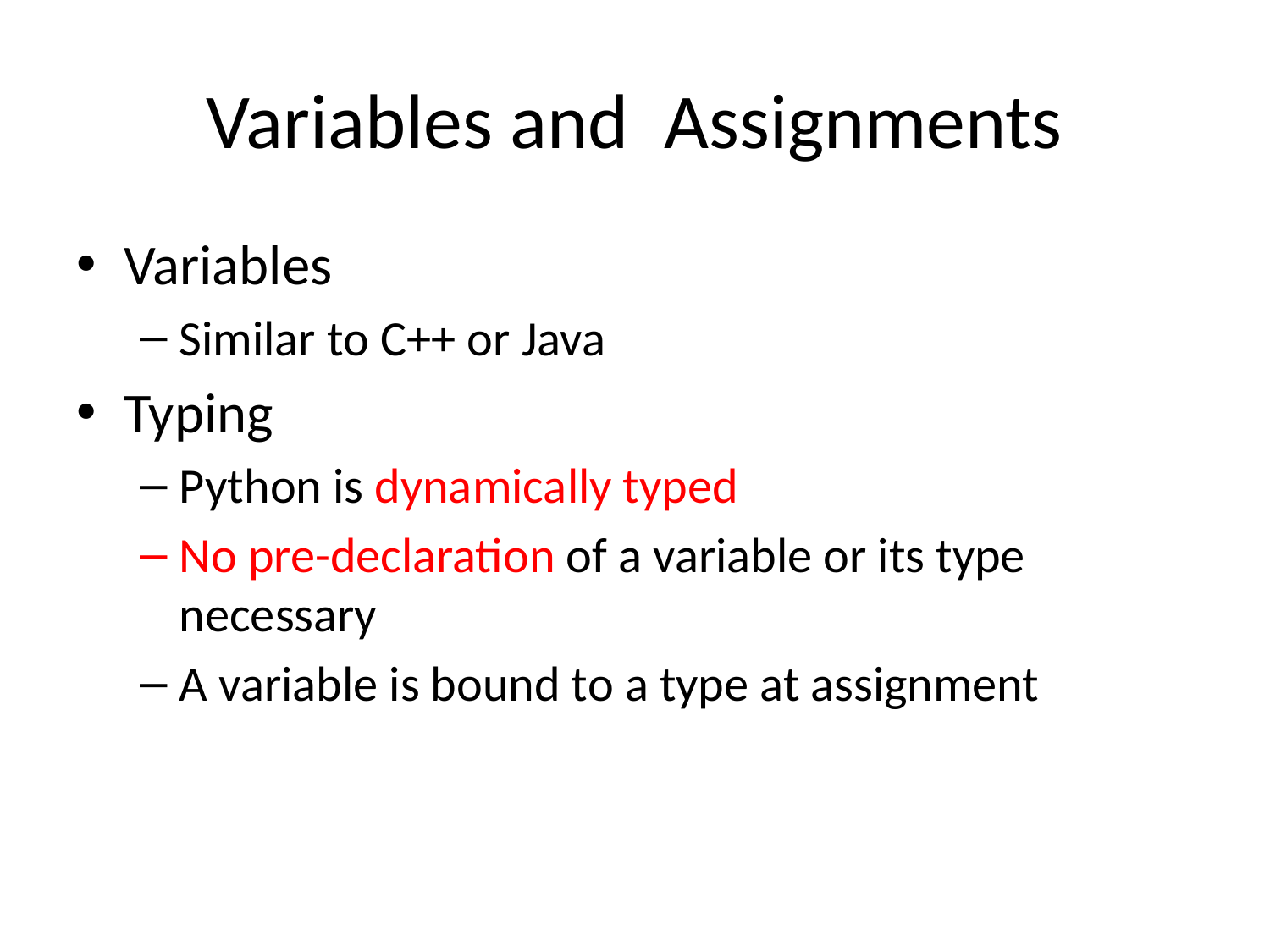

# Variables and  Assignments
Variables
Similar to C++ or Java
Typing
Python is dynamically typed
No pre-declaration of a variable or its type necessary
A variable is bound to a type at assignment